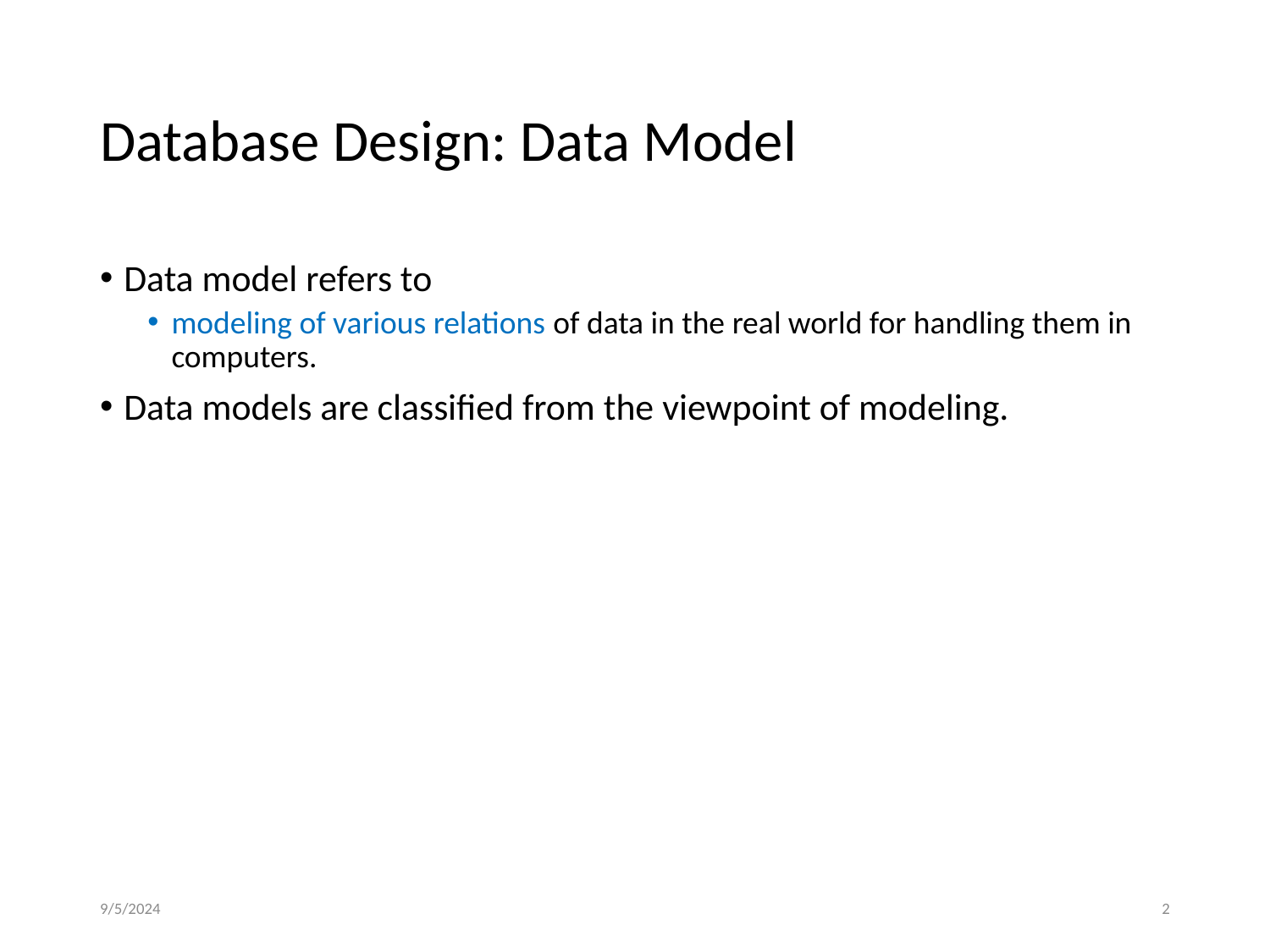

# Database Design: Data Model
Data model refers to
modeling of various relations of data in the real world for handling them in computers.
Data models are classified from the viewpoint of modeling.
9/5/2024
2